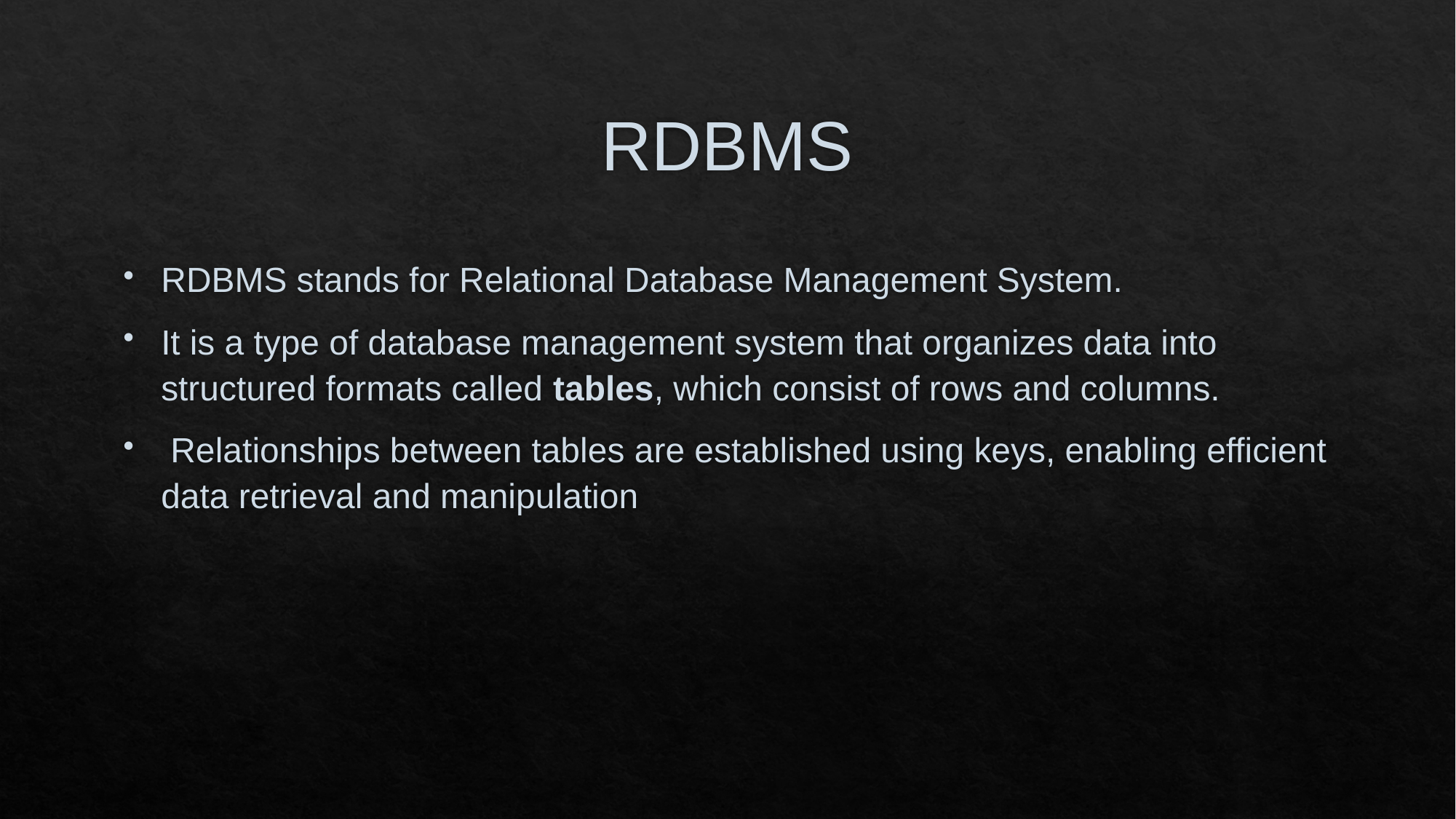

# RDBMS
RDBMS stands for Relational Database Management System.
It is a type of database management system that organizes data into structured formats called tables, which consist of rows and columns.
 Relationships between tables are established using keys, enabling efficient data retrieval and manipulation